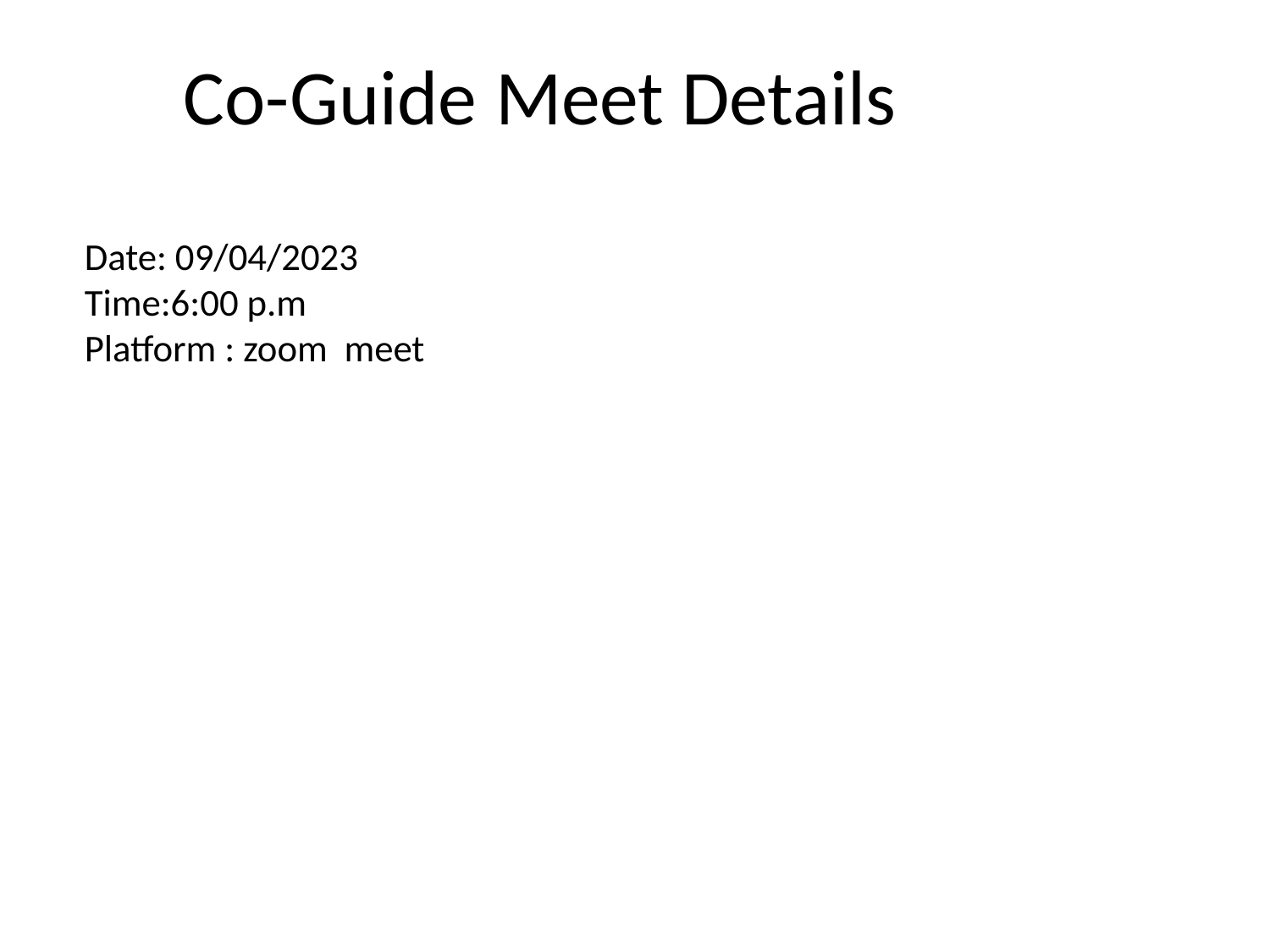

# Co-Guide Meet Details
Date: 09/04/2023
Time:6:00 p.m
Platform : zoom  meet